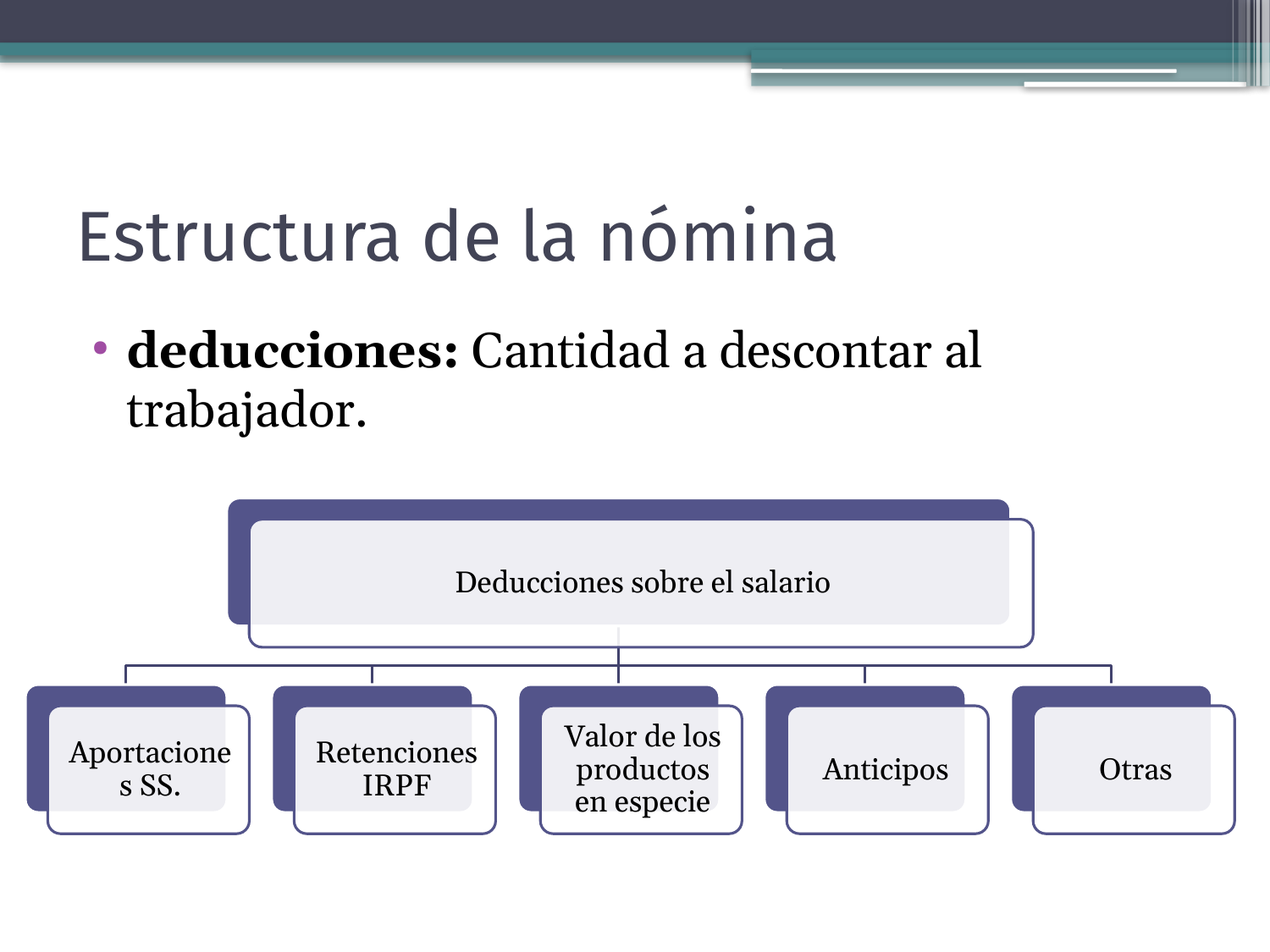

# Estructura de la nómina
deducciones: Cantidad a descontar al trabajador.

Deducciones sobre el salario
Aportaciones SS.
Retenciones IRPF
Valor de los productos en especie
Anticipos
Otras